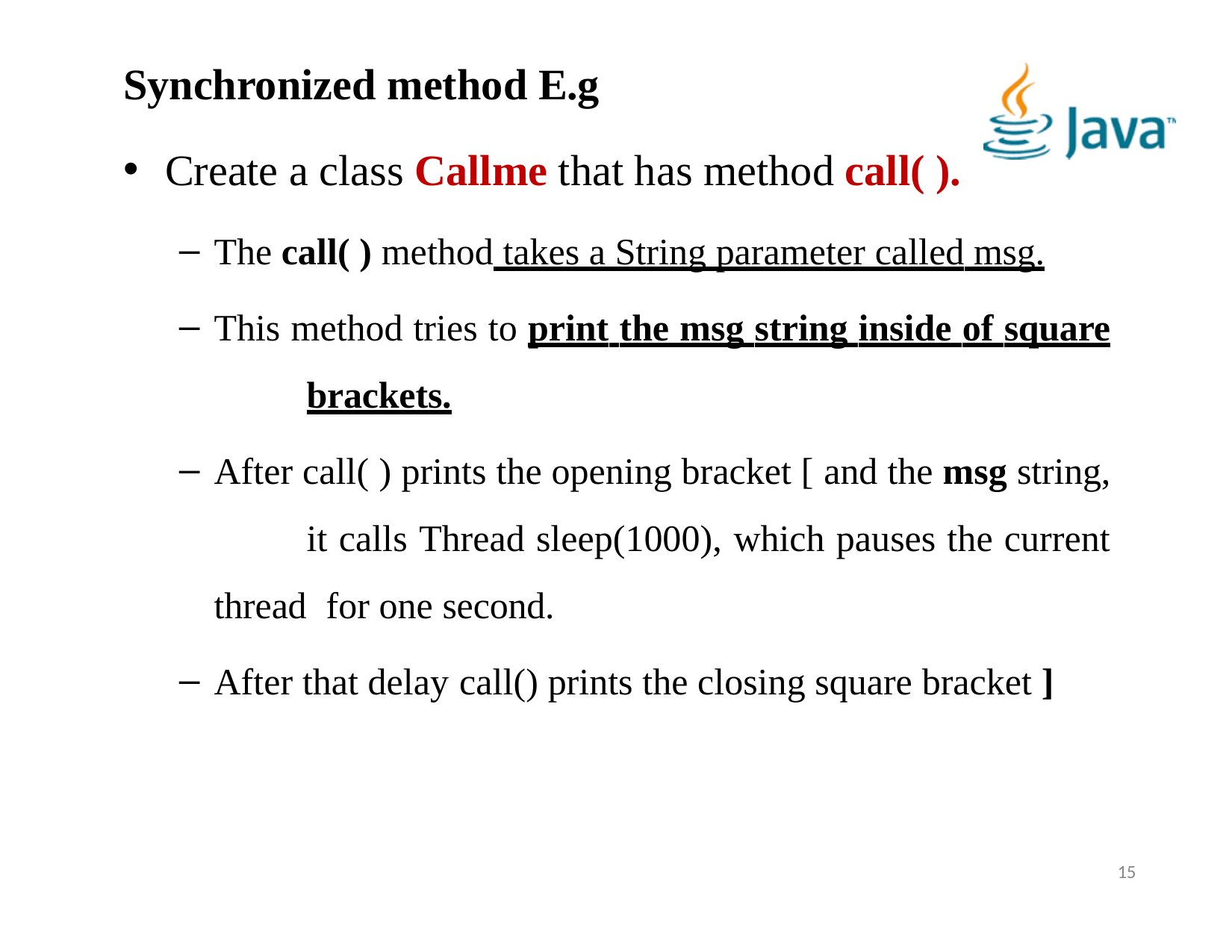

# Synchronized method E.g
Create a class Callme that has method call( ).
The call( ) method takes a String parameter called msg.
This method tries to print the msg string inside of square 	brackets.
After call( ) prints the opening bracket [ and the msg string, 	it calls Thread sleep(1000), which pauses the current thread 	for one second.
After that delay call() prints the closing square bracket ]

15